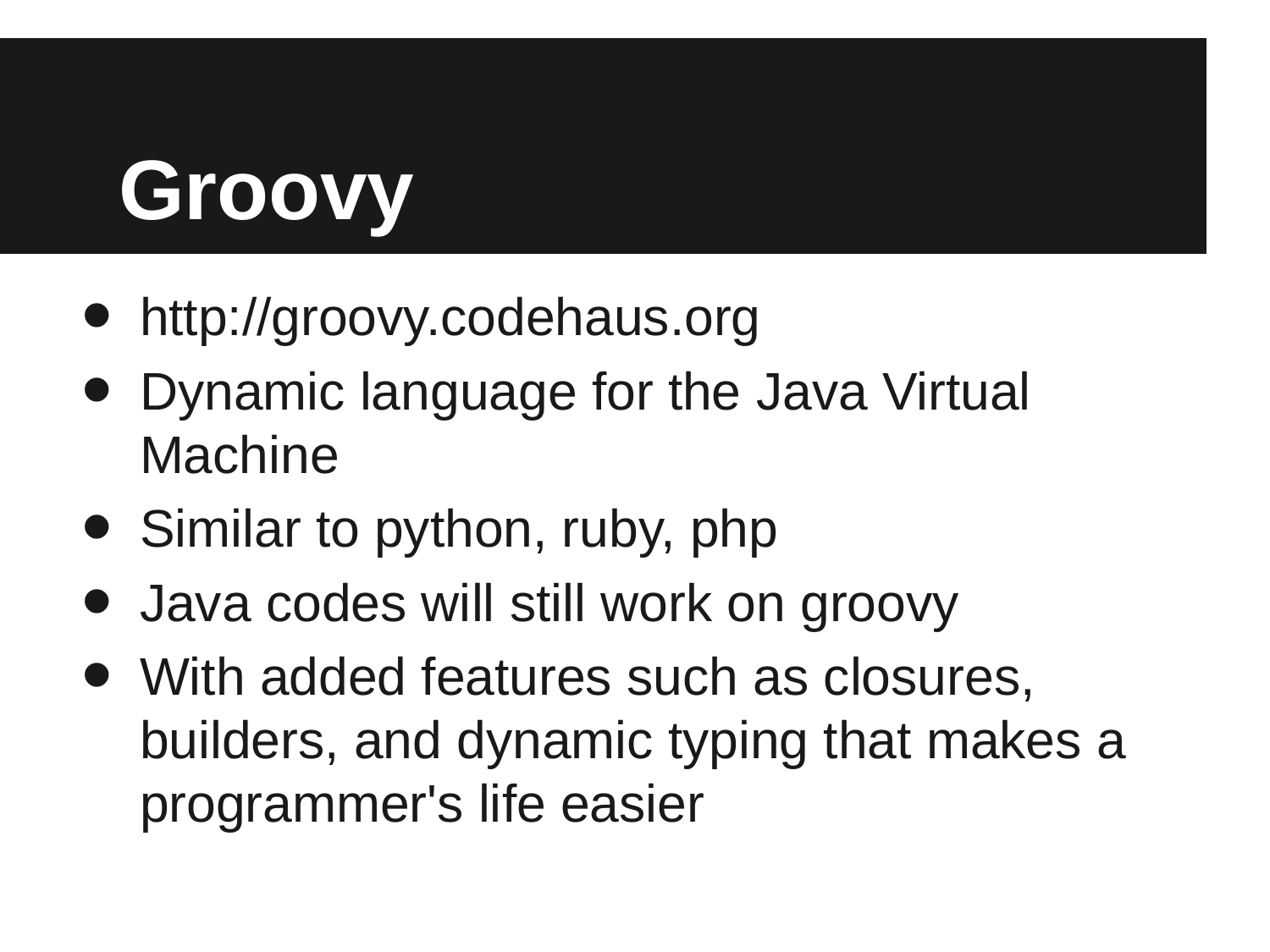

# Groovy
http://groovy.codehaus.org
Dynamic language for the Java Virtual Machine
Similar to python, ruby, php
Java codes will still work on groovy
With added features such as closures, builders, and dynamic typing that makes a programmer's life easier